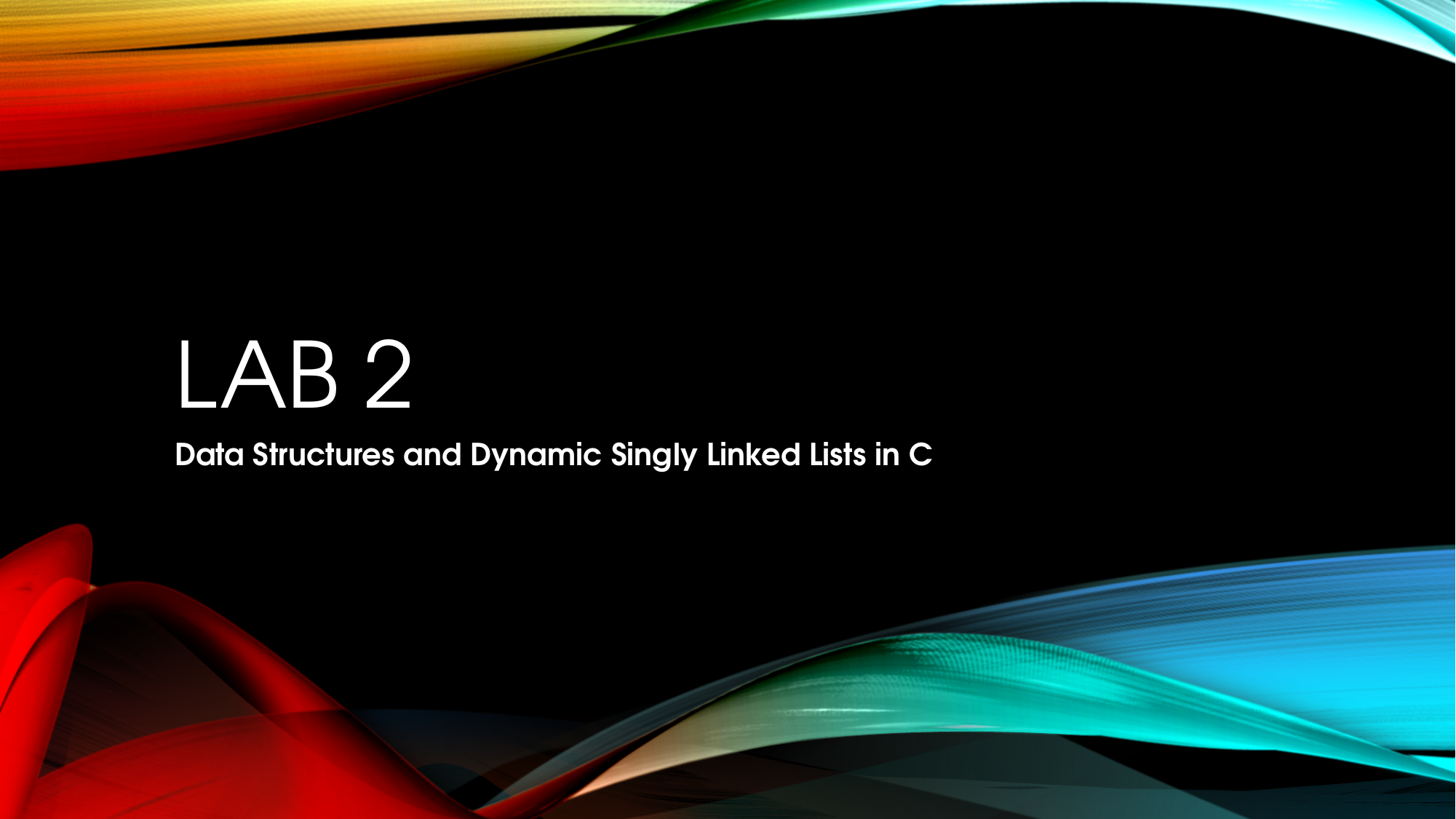

# Lab 2
Data Structures and Dynamic Singly Linked Lists in C